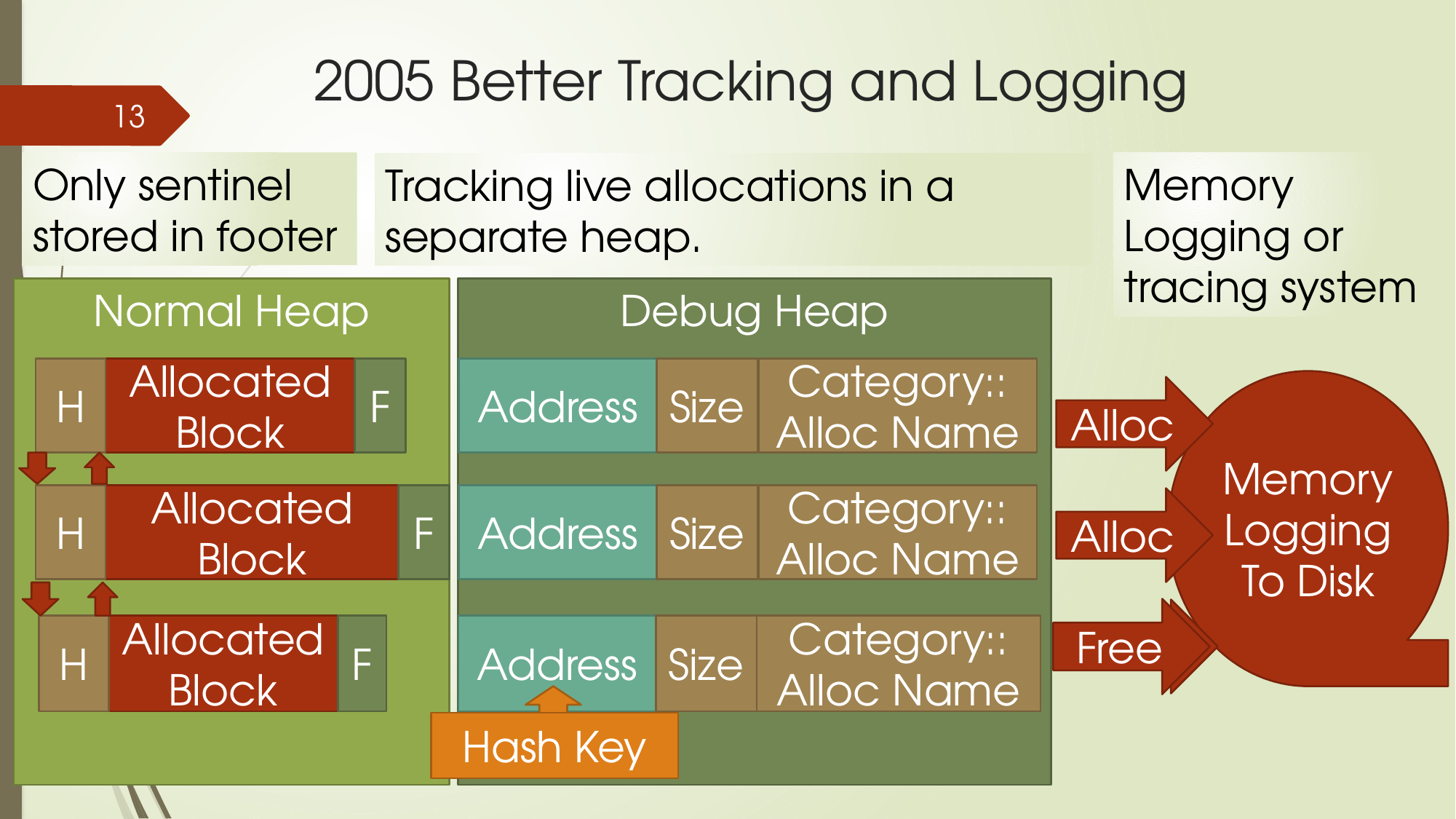

# 2005 Better Tracking and Logging
13
Only sentinel
stored in footer
Memory
Logging or tracing system
Tracking live allocations in a separate heap.
Normal Heap
Debug Heap
H
Allocated Block
F
Address
Size
Category::
Alloc Name
Memory
Logging
To Disk
Alloc

H
Allocated Block
F
Address
Size
Category::
Alloc Name
Alloc

Free
Alloc
Address
Size
Category::
Alloc Name
H
Allocated Block
F

Hash Key